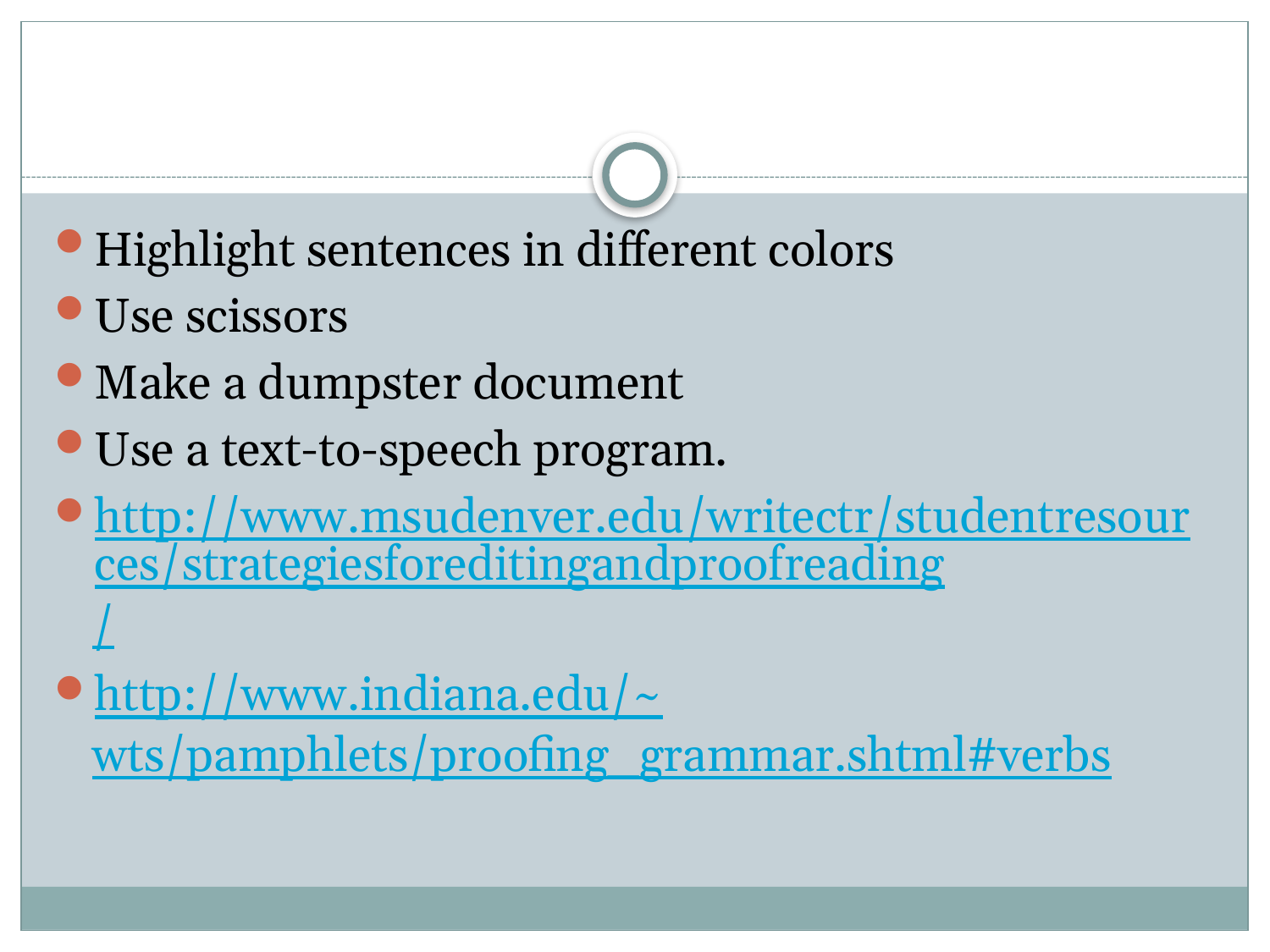

#
Highlight sentences in different colors
Use scissors
Make a dumpster document
Use a text-to-speech program.
http://www.msudenver.edu/writectr/studentresources/strategiesforeditingandproofreading/
http://www.indiana.edu/~wts/pamphlets/proofing_grammar.shtml#verbs